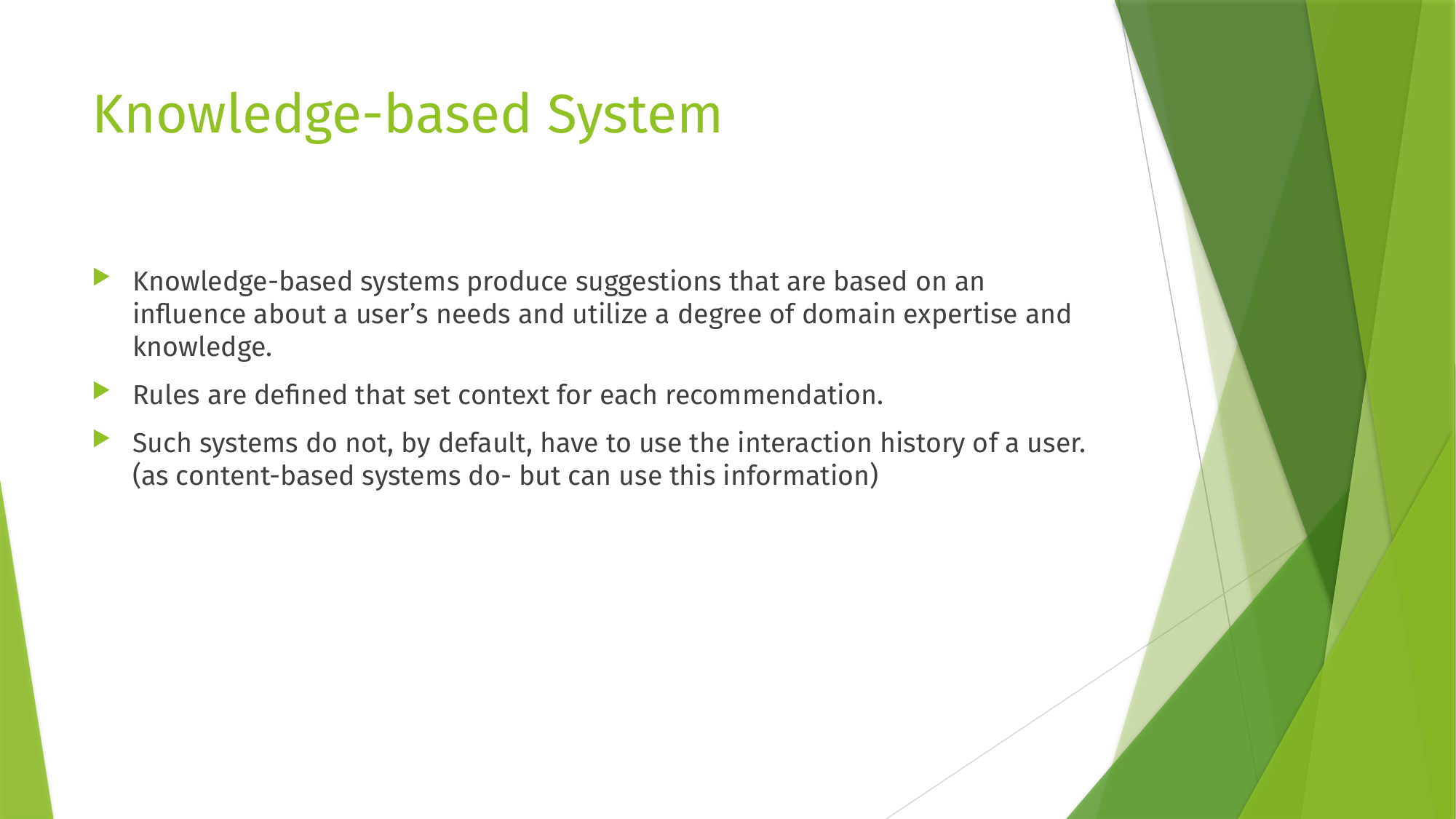

# Knowledge-based System
Knowledge-based systems produce suggestions that are based on an influence about a user’s needs and utilize a degree of domain expertise and knowledge.
Rules are defined that set context for each recommendation.
Such systems do not, by default, have to use the interaction history of a user. (as content-based systems do- but can use this information)